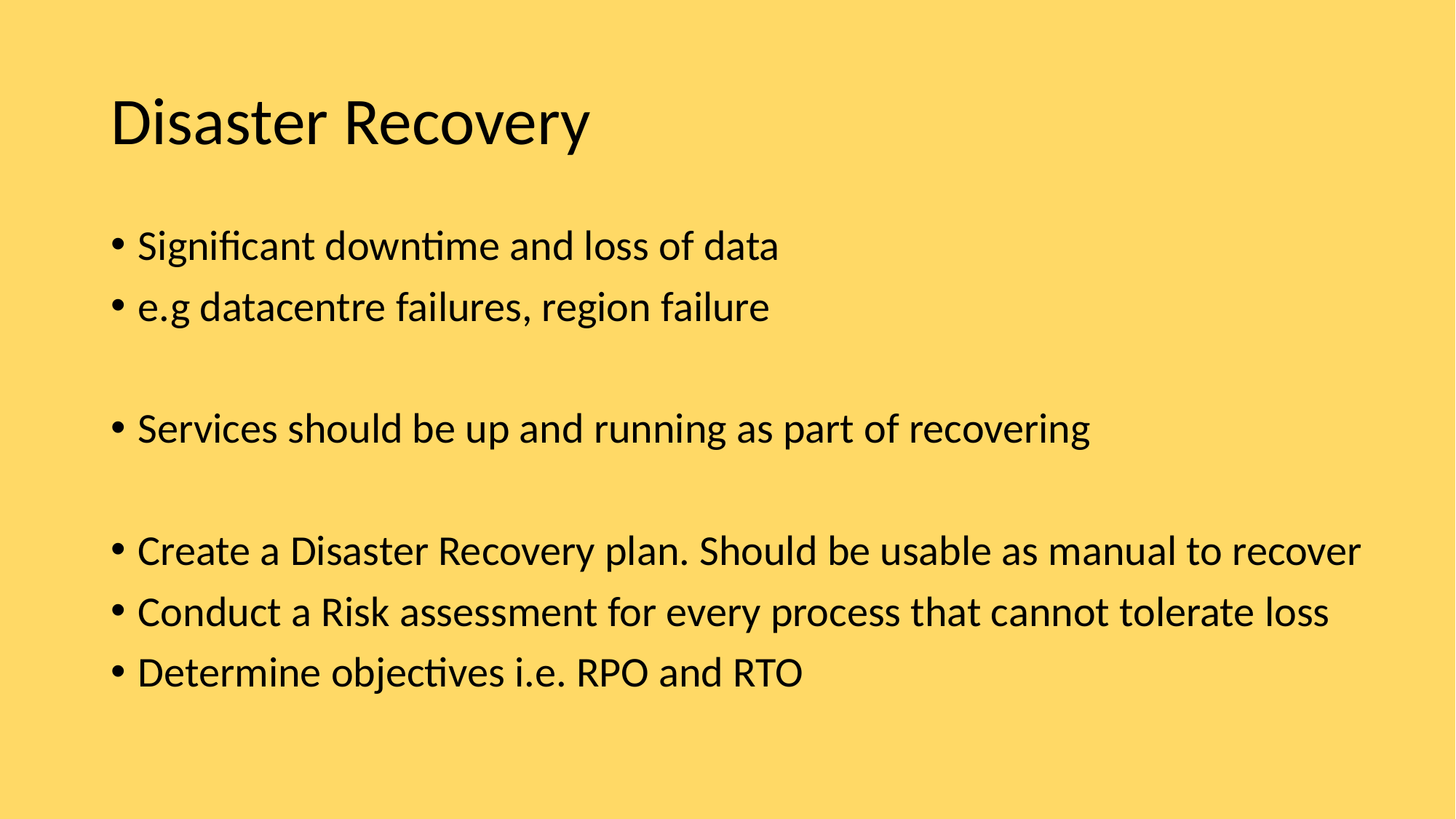

# Disaster Recovery
Significant downtime and loss of data
e.g datacentre failures, region failure

Services should be up and running as part of recovering

Create a Disaster Recovery plan. Should be usable as manual to recover
Conduct a Risk assessment for every process that cannot tolerate loss
Determine objectives i.e. RPO and RTO